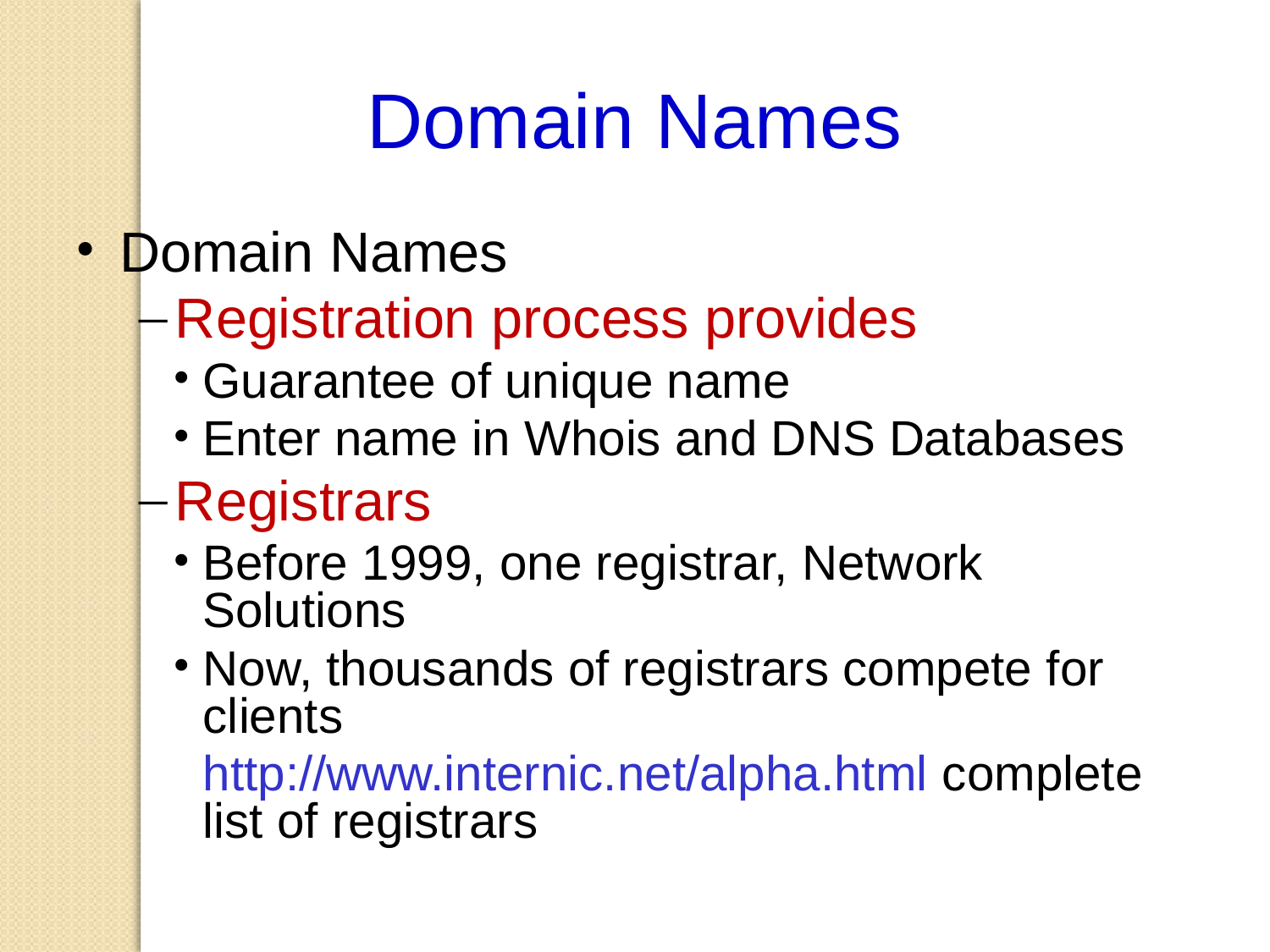

Domain Names
Domain Names
Registration process provides
Guarantee of unique name
Enter name in Whois and DNS Databases
Registrars
Before 1999, one registrar, Network Solutions
Now, thousands of registrars compete for clients
http://www.internic.net/alpha.html complete list of registrars